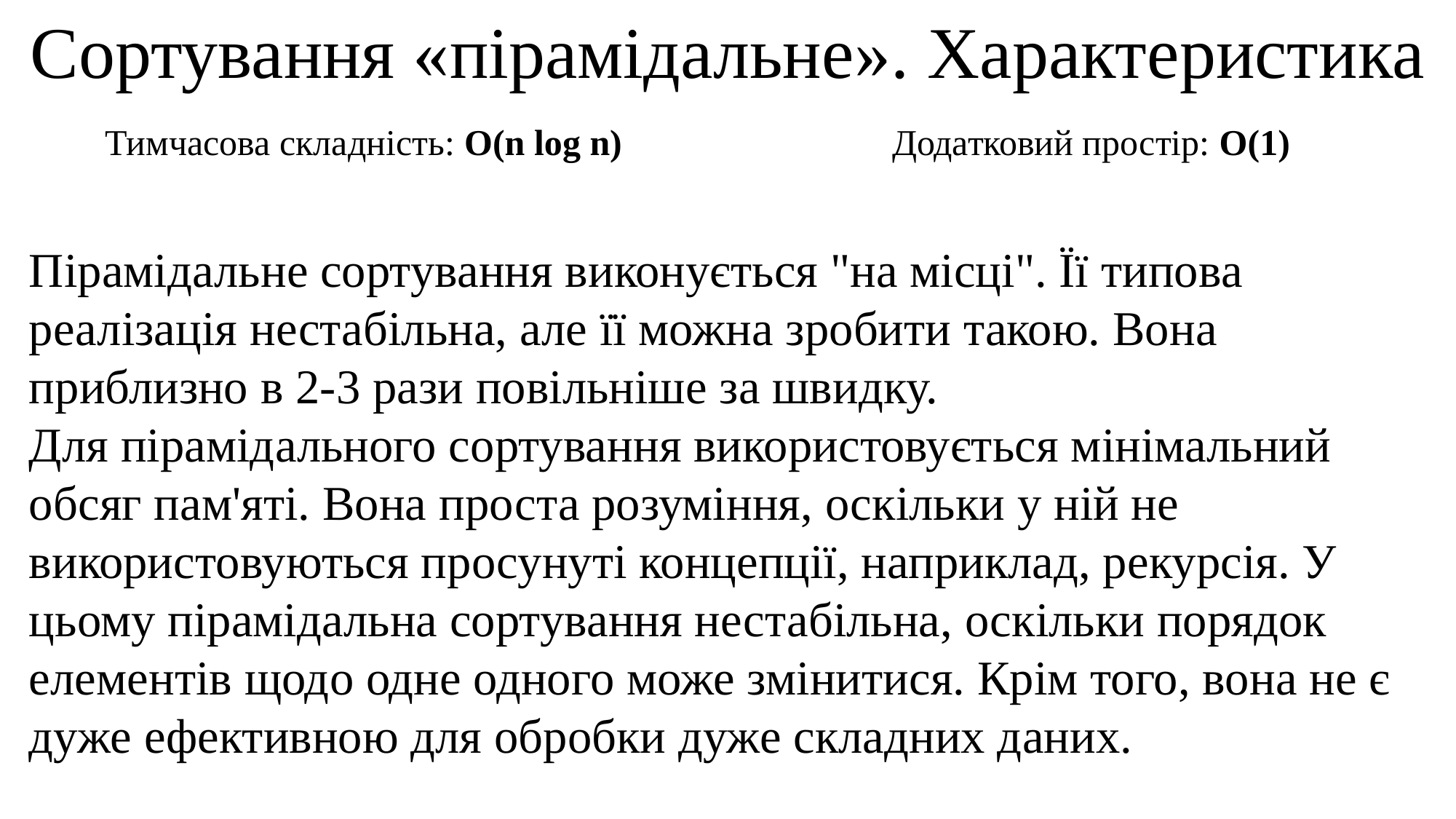

Сортування «пірамідальне». Характеристика
Тимчасова складність: O(n log n)
Додатковий простір: O(1)
Пірамідальне сортування виконується "на місці". Її типова реалізація нестабільна, але її можна зробити такою. Вона приблизно в 2-3 рази повільніше за швидку.
Для пірамідального сортування використовується мінімальний обсяг пам'яті. Вона проста розуміння, оскільки у ній не використовуються просунуті концепції, наприклад, рекурсія. У цьому пірамідальна сортування нестабільна, оскільки порядок елементів щодо одне одного може змінитися. Крім того, вона не є дуже ефективною для обробки дуже складних даних.